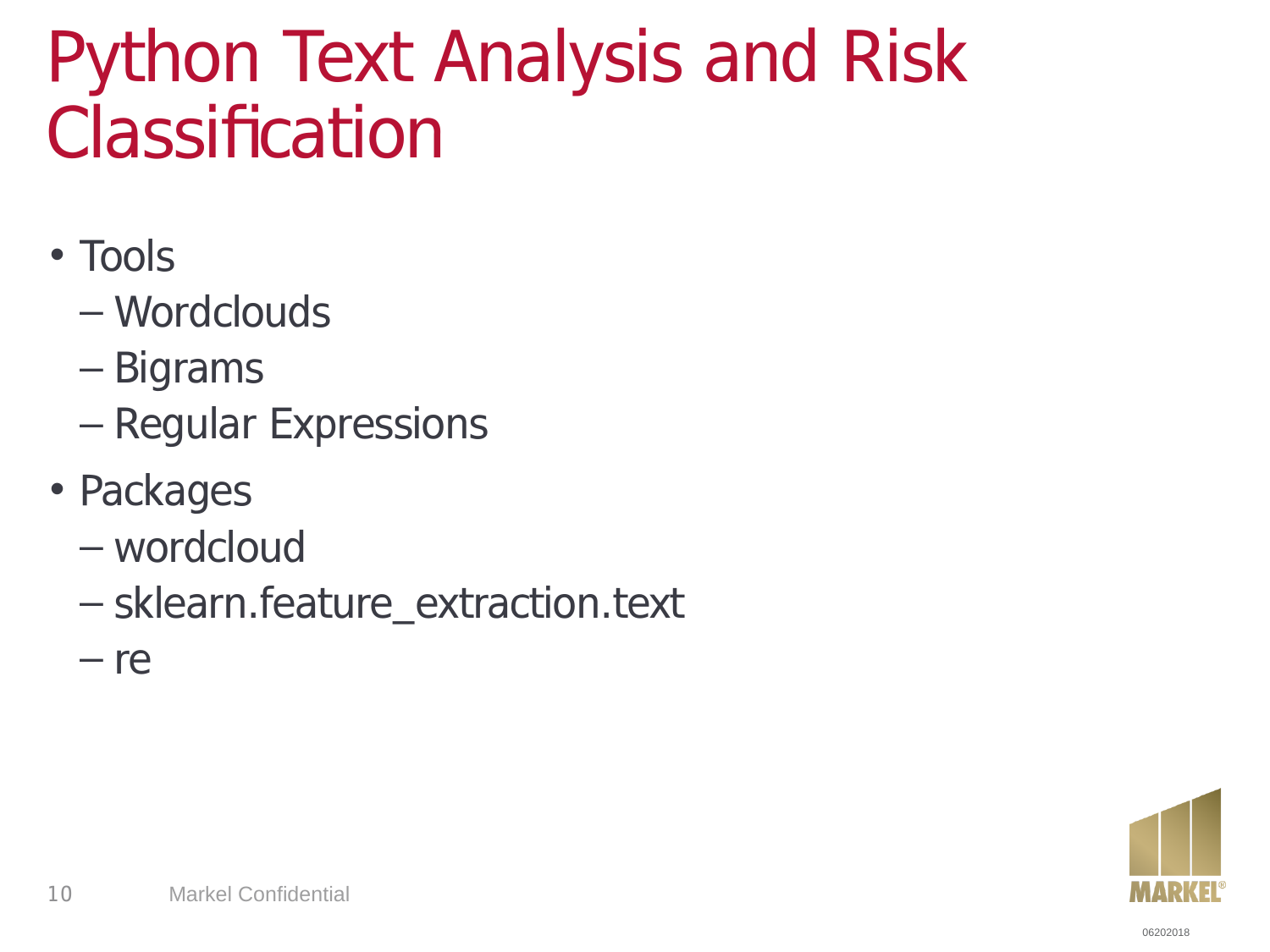

# Python Text Analysis and Risk Classification
Tools
Wordclouds
Bigrams
Regular Expressions
Packages
wordcloud
sklearn.feature_extraction.text
re

10
Markel Confidential